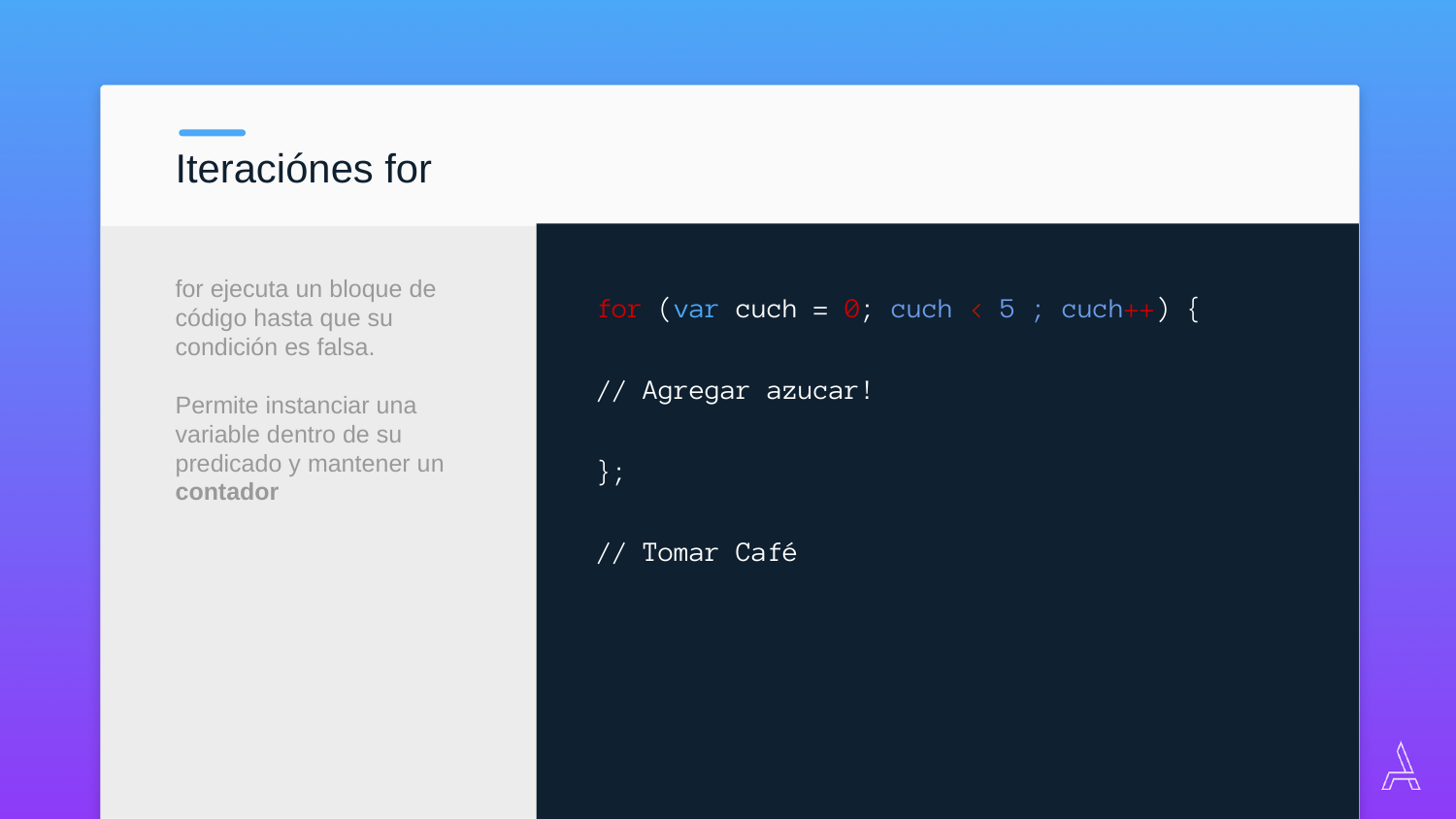

Iteraciónes for

for (var cuch = 0; cuch < 5 ; cuch++) {
// Agregar azucar!
};
// Tomar Café

for ejecuta un bloque de código hasta que su condición es falsa.

Permite instanciar una variable dentro de su predicado y mantener un contador